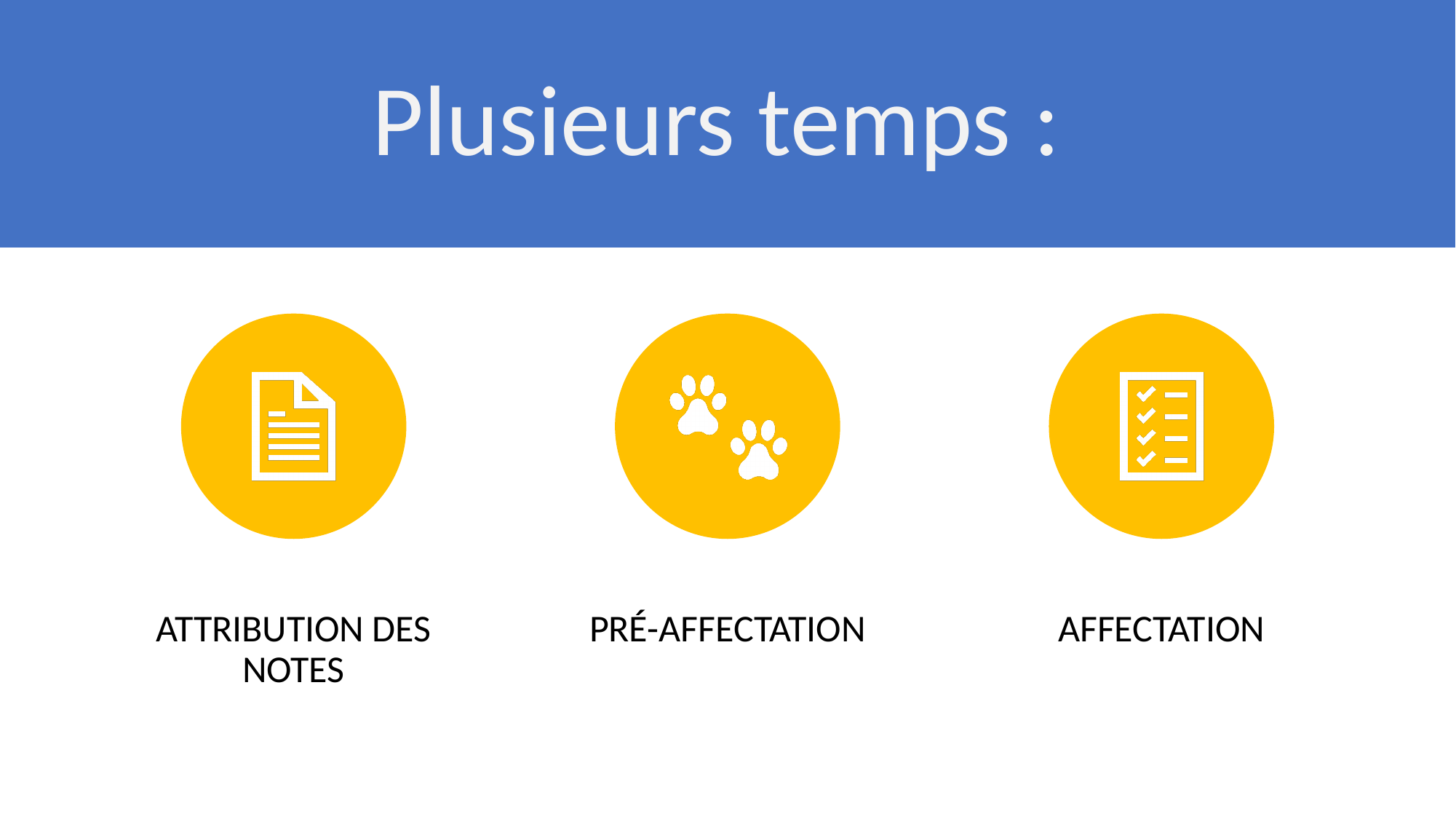

# Plusieurs temps :
Attribution des notes
Pré-affectation
Affectation